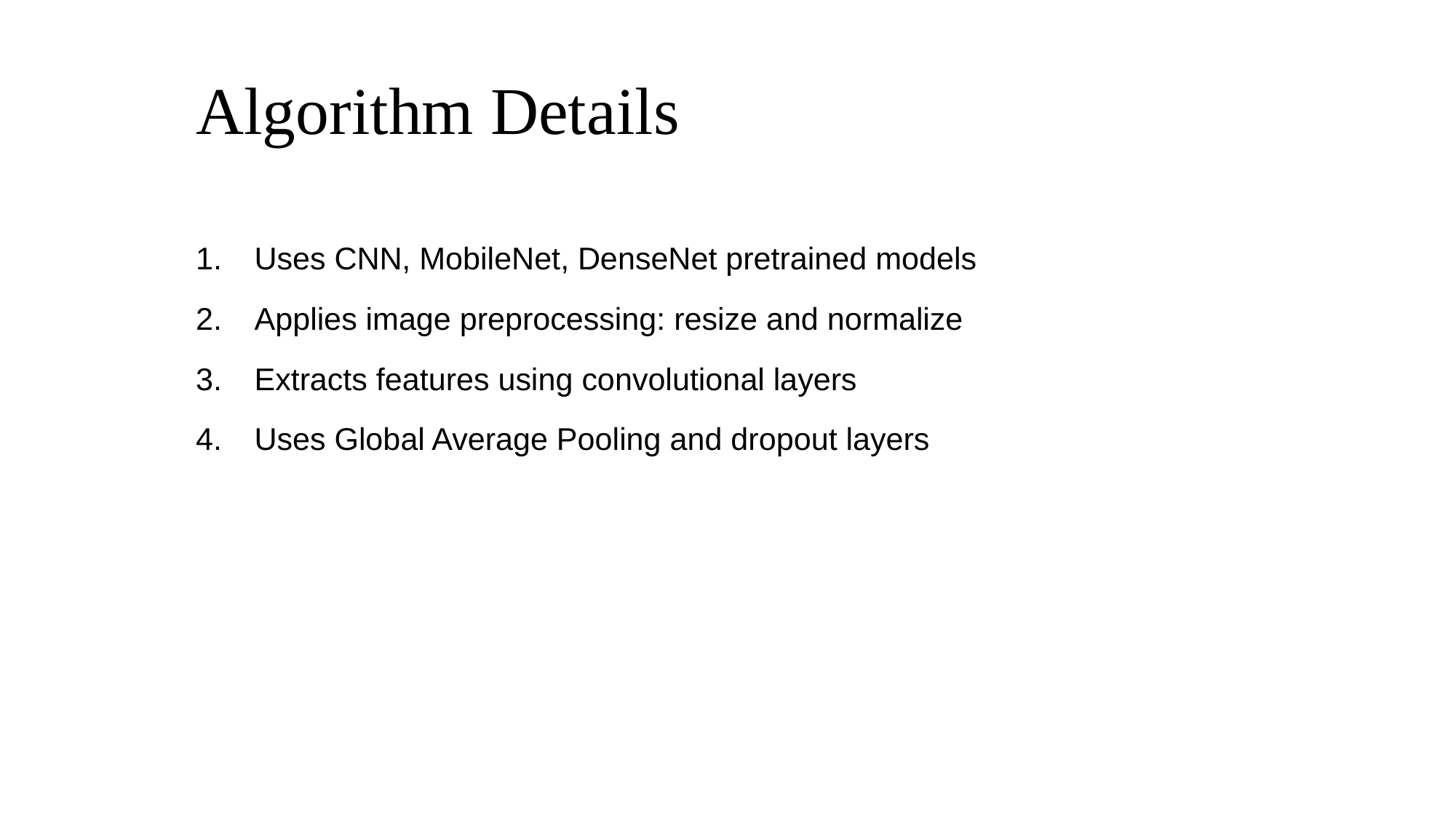

# Algorithm Details
Uses CNN, MobileNet, DenseNet pretrained models
Applies image preprocessing: resize and normalize
Extracts features using convolutional layers
Uses Global Average Pooling and dropout layers